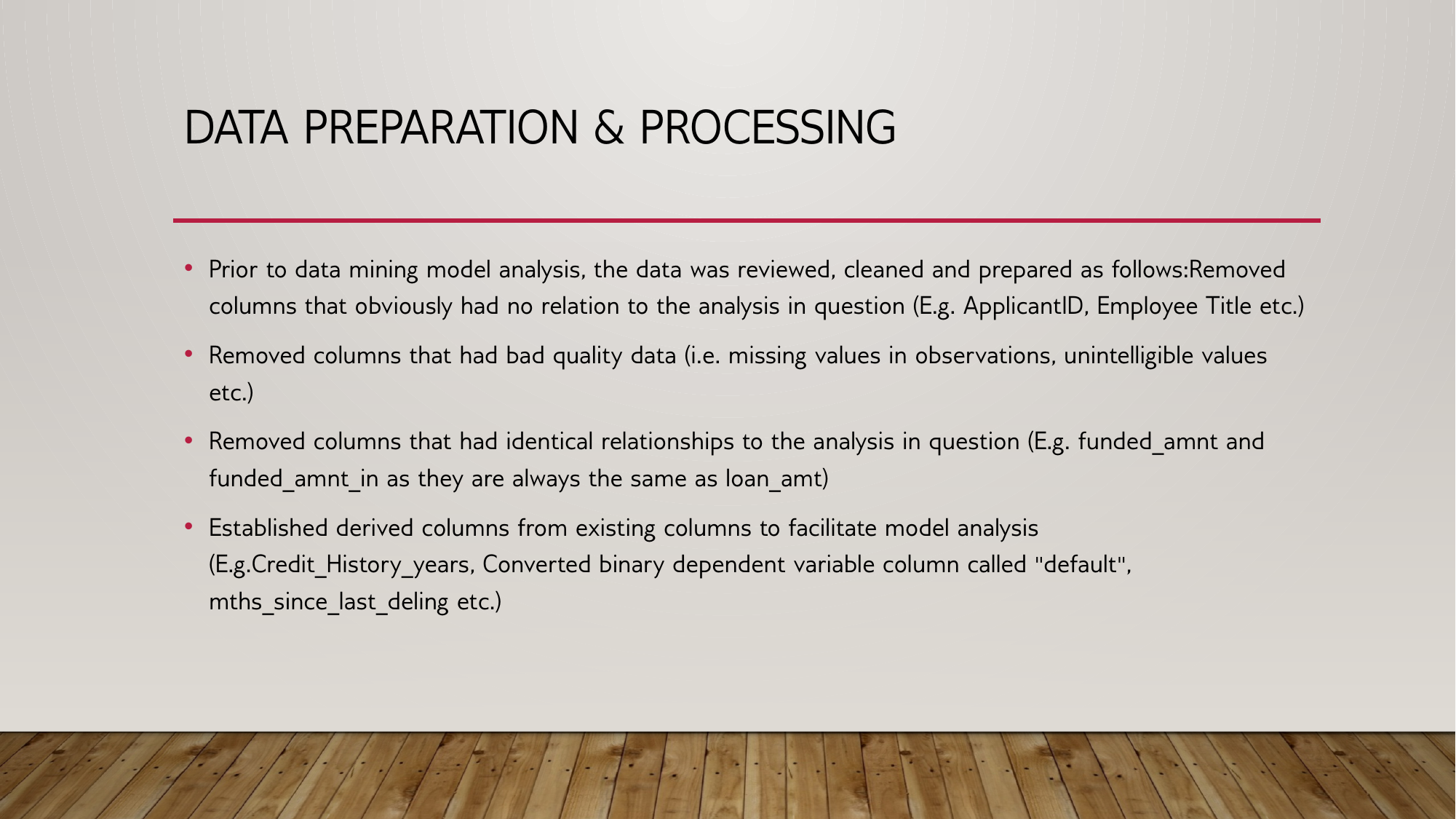

# DATA PREPARATION & PROCESSING
Prior to data mining model analysis, the data was reviewed, cleaned and prepared as follows:Removed columns that obviously had no relation to the analysis in question (E.g. ApplicantID, Employee Title etc.)
Removed columns that had bad quality data (i.e. missing values in observations, unintelligible values etc.)
Removed columns that had identical relationships to the analysis in question (E.g. funded_amnt and funded_amnt_in as they are always the same as loan_amt)
Established derived columns from existing columns to facilitate model analysis (E.g.Credit_History_years, Converted binary dependent variable column called "default", mths_since_last_deling etc.)